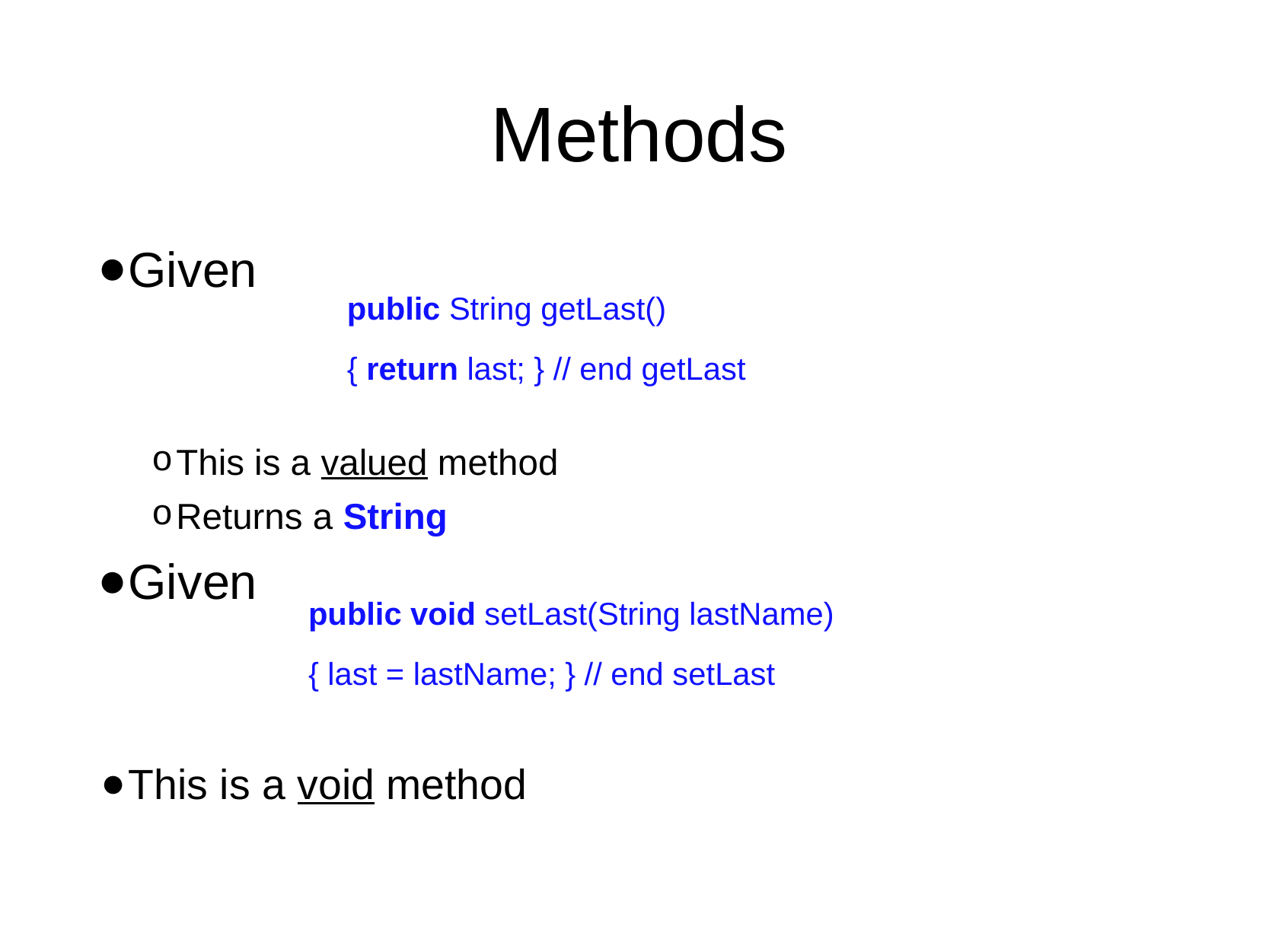

# Methods
Given
This is a valued method
Returns a String
Given

This is a void method

public String getLast()
{ return last; } // end getLast
public void setLast(String lastName)
{ last = lastName; } // end setLast